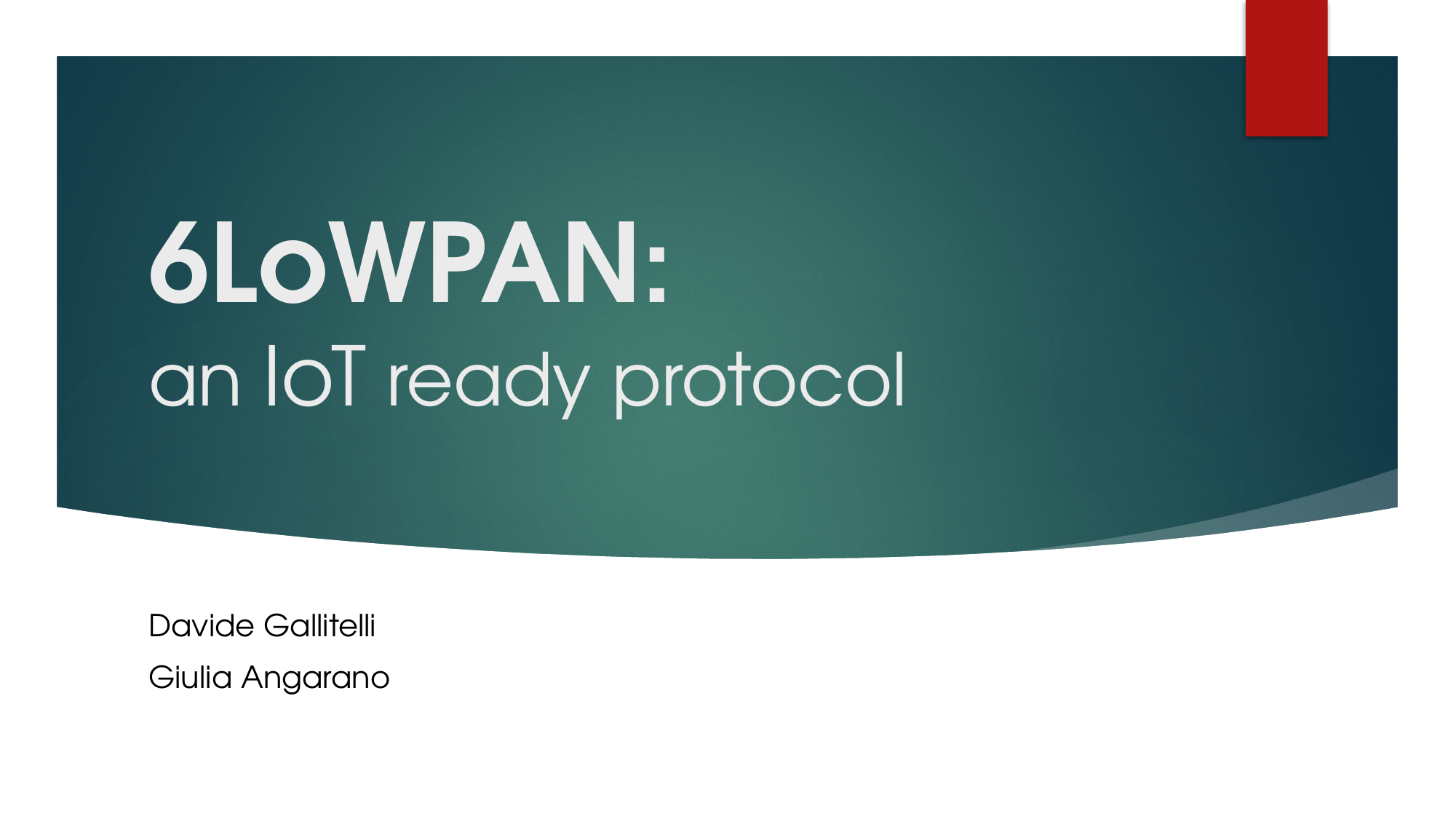

# 6LoWPAN: an IoT ready protocol
Davide Gallitelli
Giulia Angarano